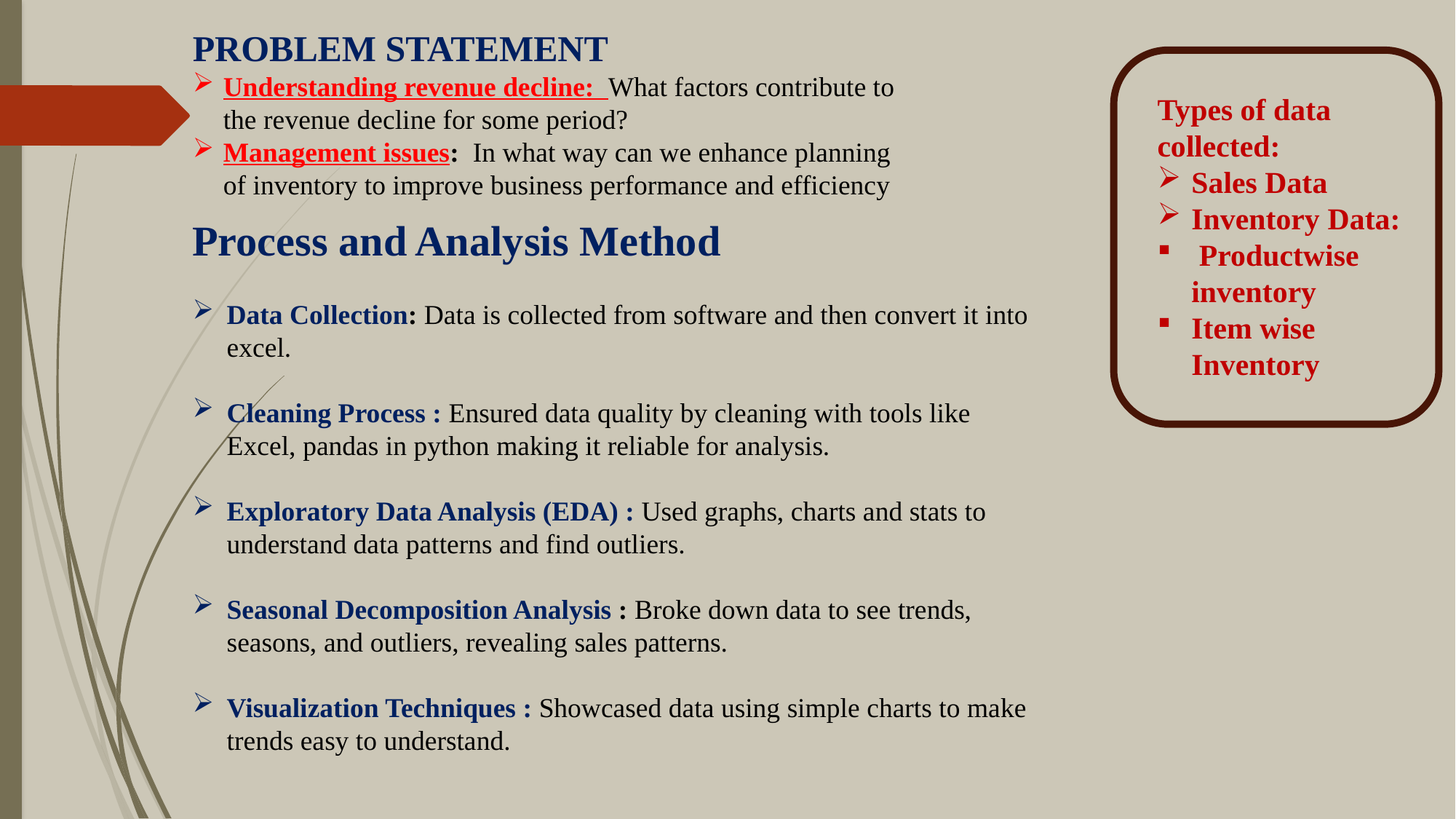

PROBLEM STATEMENT
Understanding revenue decline:  What factors contribute to the revenue decline for some period?
Management issues:  In what way can we enhance planning of inventory to improve business performance and efficiency

Types of data collected:
Sales Data
Inventory Data:
 Productwise inventory
Item wise Inventory
Process and Analysis Method

Data Collection: Data is collected from software and then convert it into excel.

Cleaning Process : Ensured data quality by cleaning with tools like Excel, pandas in python making it reliable for analysis.

Exploratory Data Analysis (EDA) : Used graphs, charts and stats to understand data patterns and find outliers.

Seasonal Decomposition Analysis : Broke down data to see trends, seasons, and outliers, revealing sales patterns.

Visualization Techniques : Showcased data using simple charts to make trends easy to understand.